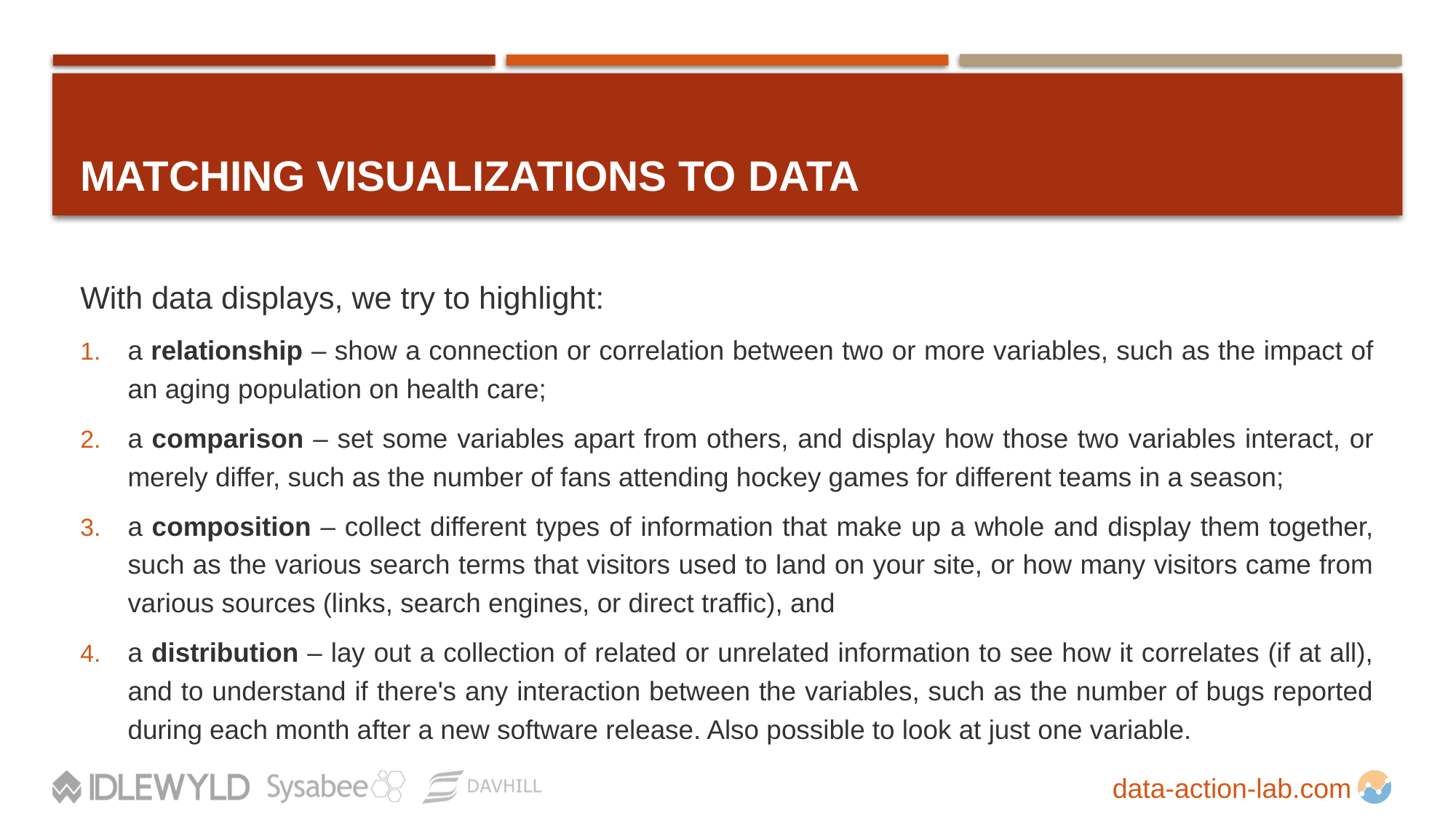

# Matching Visualizations to Data
With data displays, we try to highlight:
a relationship – show a connection or correlation between two or more variables, such as the impact of an aging population on health care;
a comparison – set some variables apart from others, and display how those two variables interact, or merely differ, such as the number of fans attending hockey games for different teams in a season;
a composition – collect different types of information that make up a whole and display them together, such as the various search terms that visitors used to land on your site, or how many visitors came from various sources (links, search engines, or direct traffic), and
a distribution – lay out a collection of related or unrelated information to see how it correlates (if at all), and to understand if there's any interaction between the variables, such as the number of bugs reported during each month after a new software release. Also possible to look at just one variable.